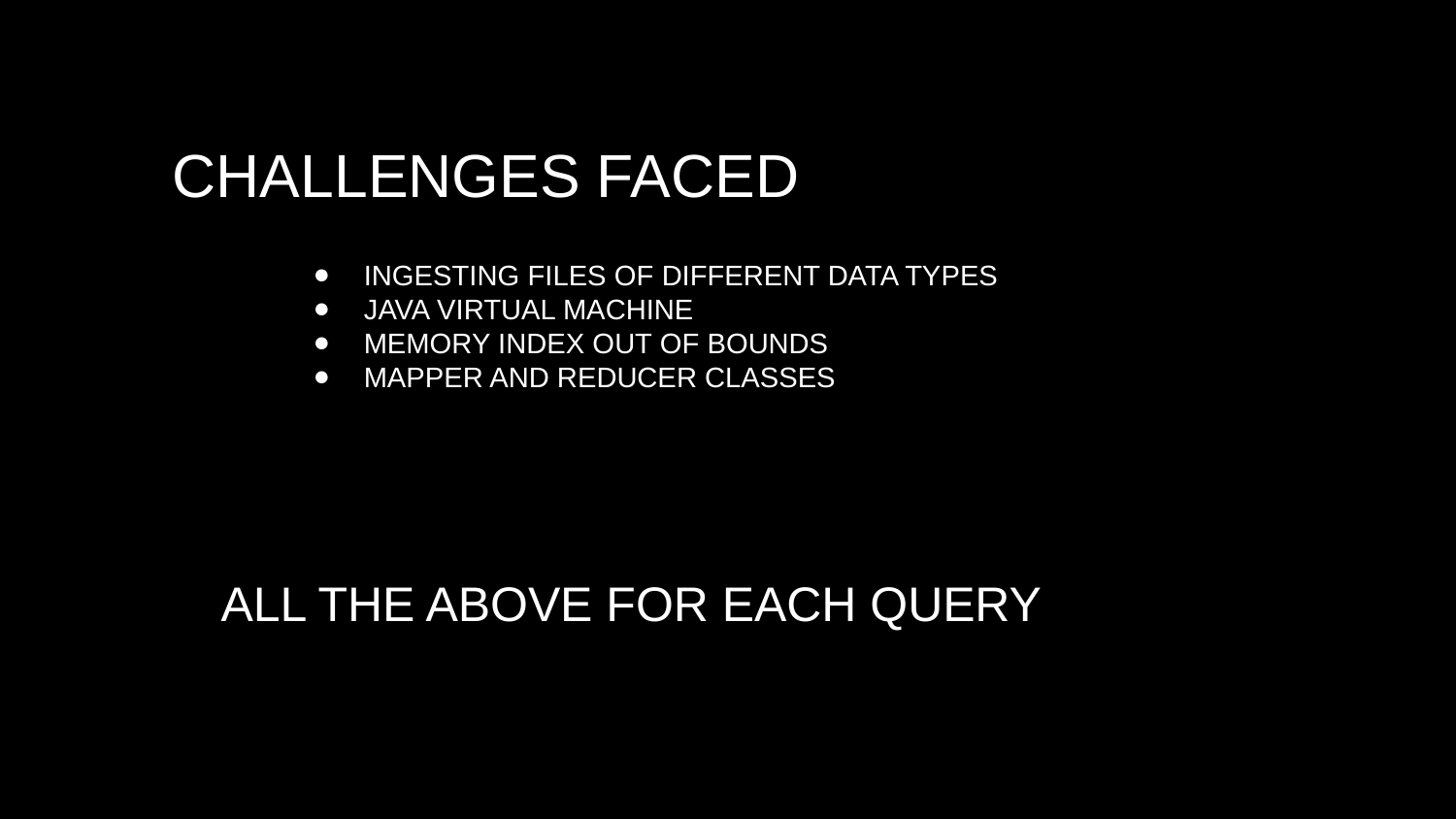

CHALLENGES FACED
INGESTING FILES OF DIFFERENT DATA TYPES
JAVA VIRTUAL MACHINE
MEMORY INDEX OUT OF BOUNDS
MAPPER AND REDUCER CLASSES
ALL THE ABOVE FOR EACH QUERY